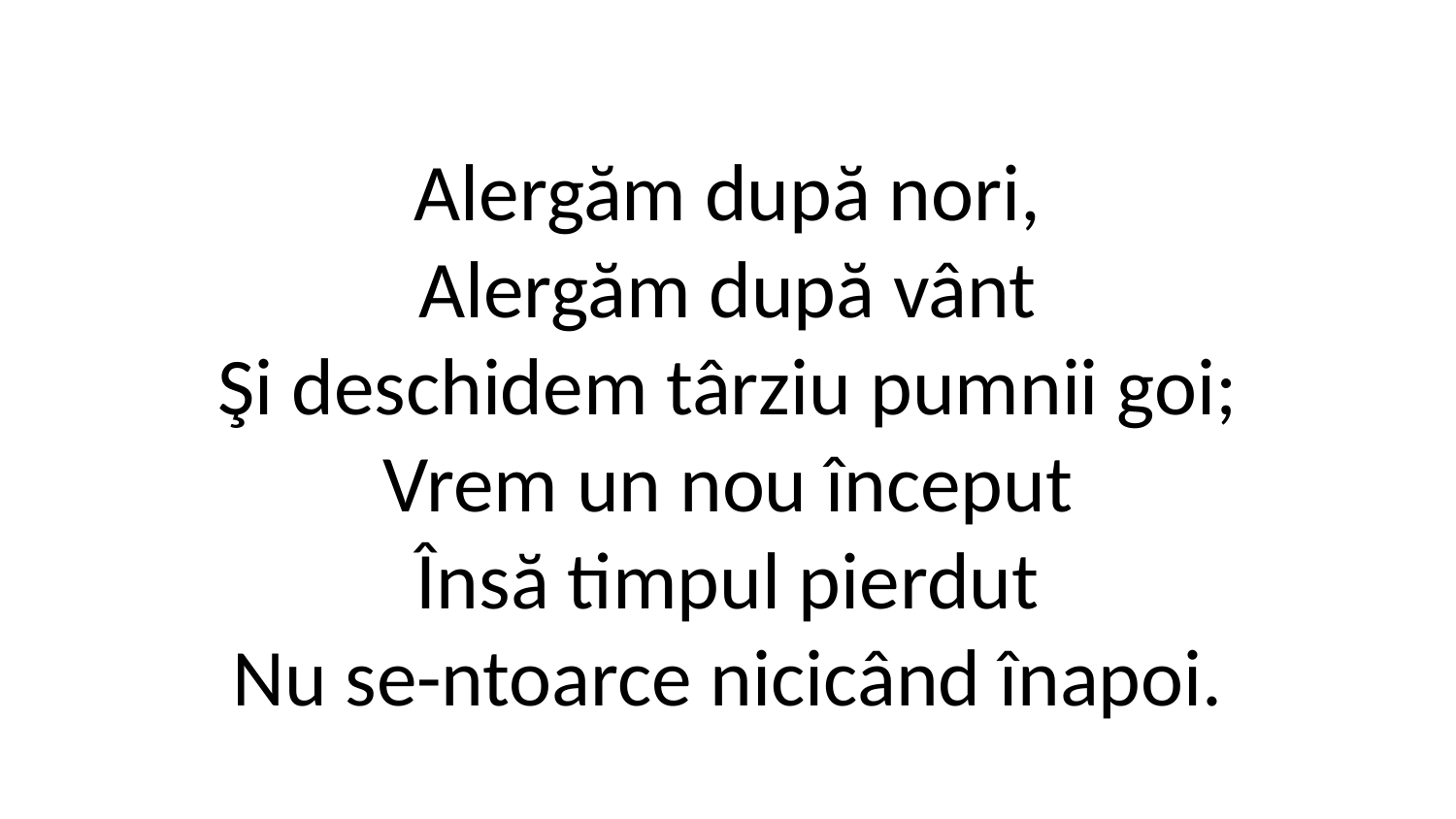

Alergăm după nori,
Alergăm după vânt
Şi deschidem târziu pumnii goi;
Vrem un nou început
Însă timpul pierdut
Nu se-ntoarce nicicând înapoi.